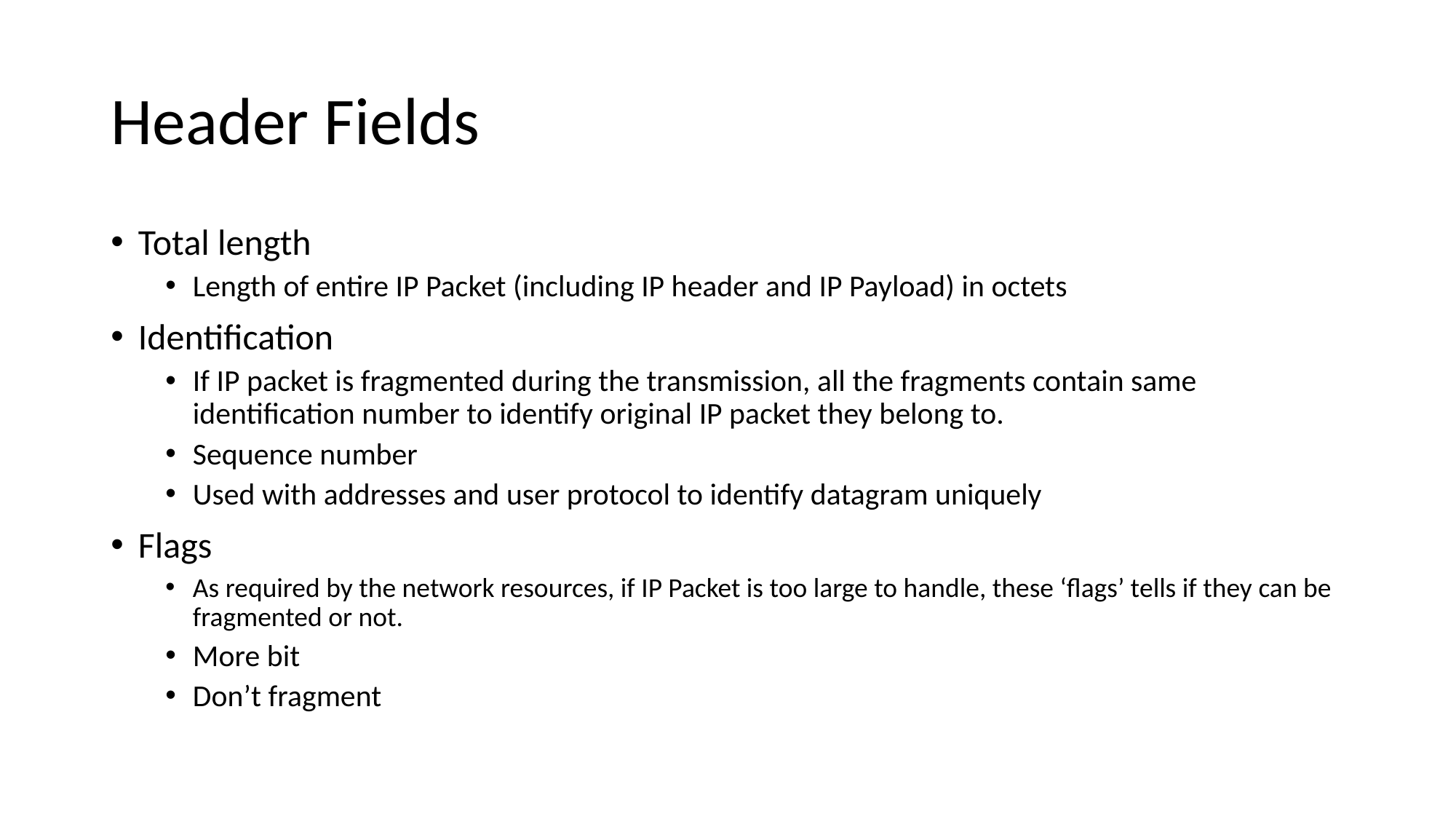

# Header Fields
Total length
Length of entire IP Packet (including IP header and IP Payload) in octets
Identification
If IP packet is fragmented during the transmission, all the fragments contain same identification number to identify original IP packet they belong to.
Sequence number
Used with addresses and user protocol to identify datagram uniquely
Flags
As required by the network resources, if IP Packet is too large to handle, these ‘flags’ tells if they can be fragmented or not.
More bit
Don’t fragment